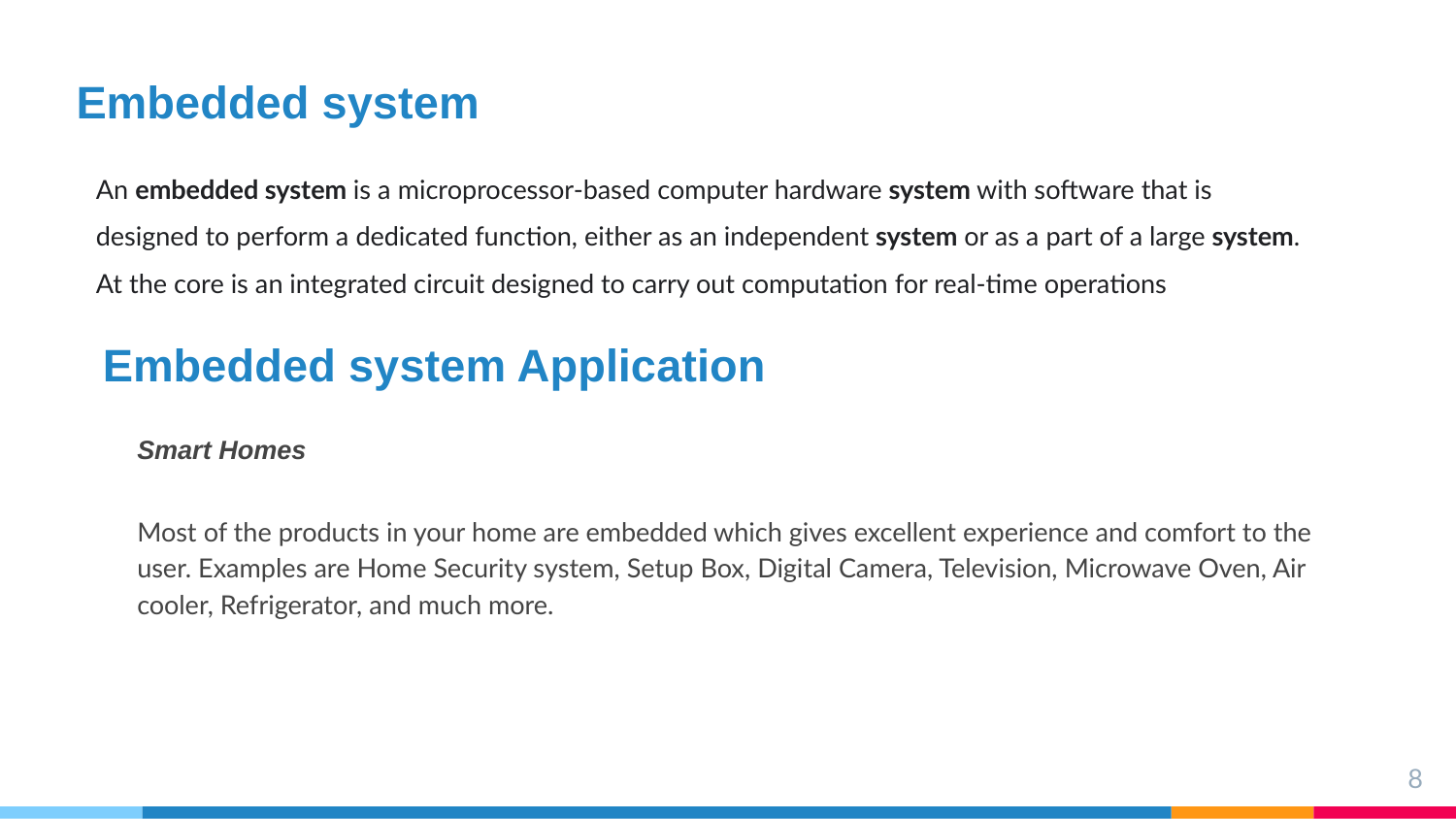

# Embedded system
An embedded system is a microprocessor-based computer hardware system with software that is designed to perform a dedicated function, either as an independent system or as a part of a large system. At the core is an integrated circuit designed to carry out computation for real-time operations
Embedded system Application
Smart Homes
Most of the products in your home are embedded which gives excellent experience and comfort to the user. Examples are Home Security system, Setup Box, Digital Camera, Television, Microwave Oven, Air cooler, Refrigerator, and much more.

8